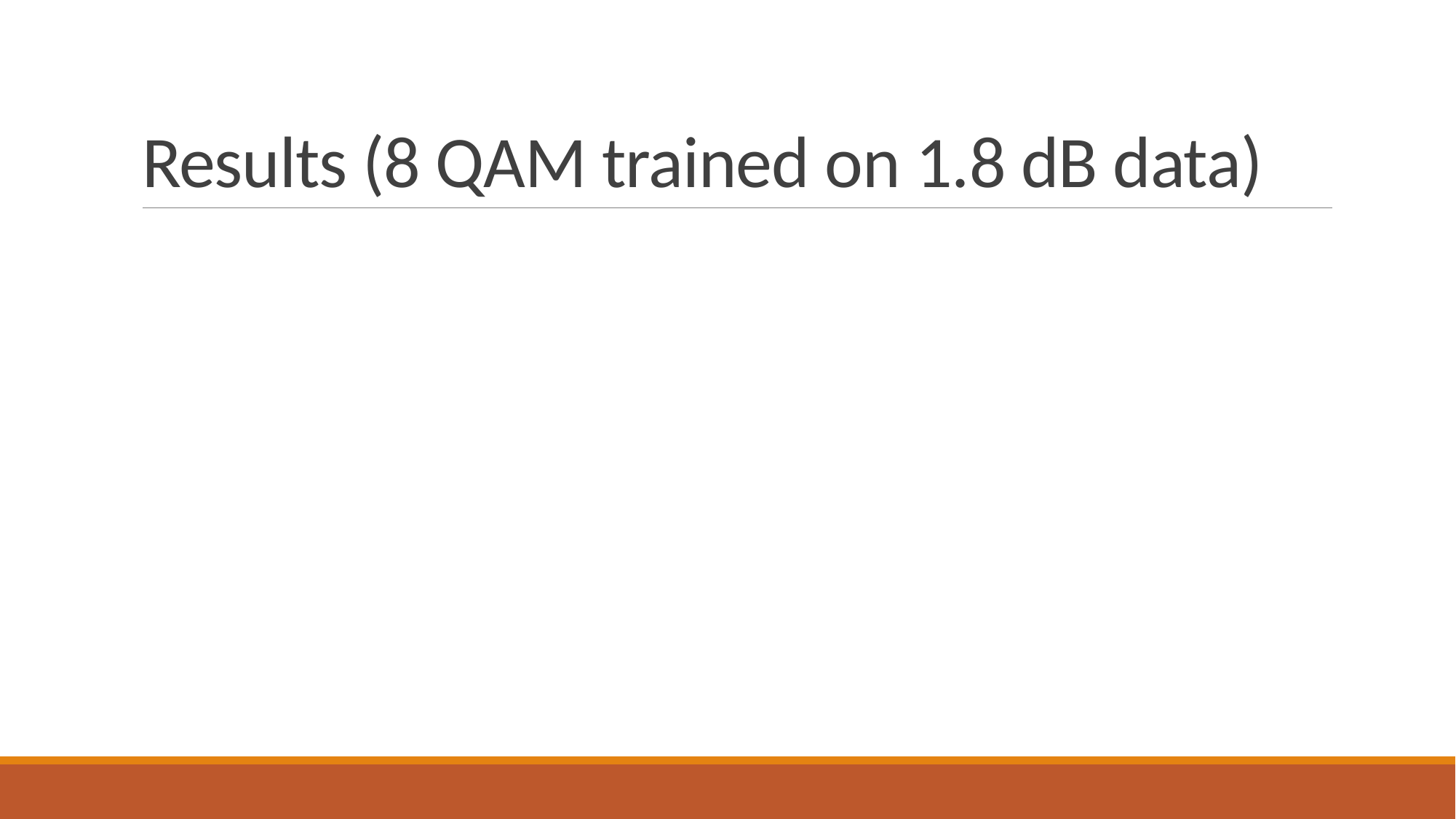

# Results (8 QAM trained on 1.8 dB data)